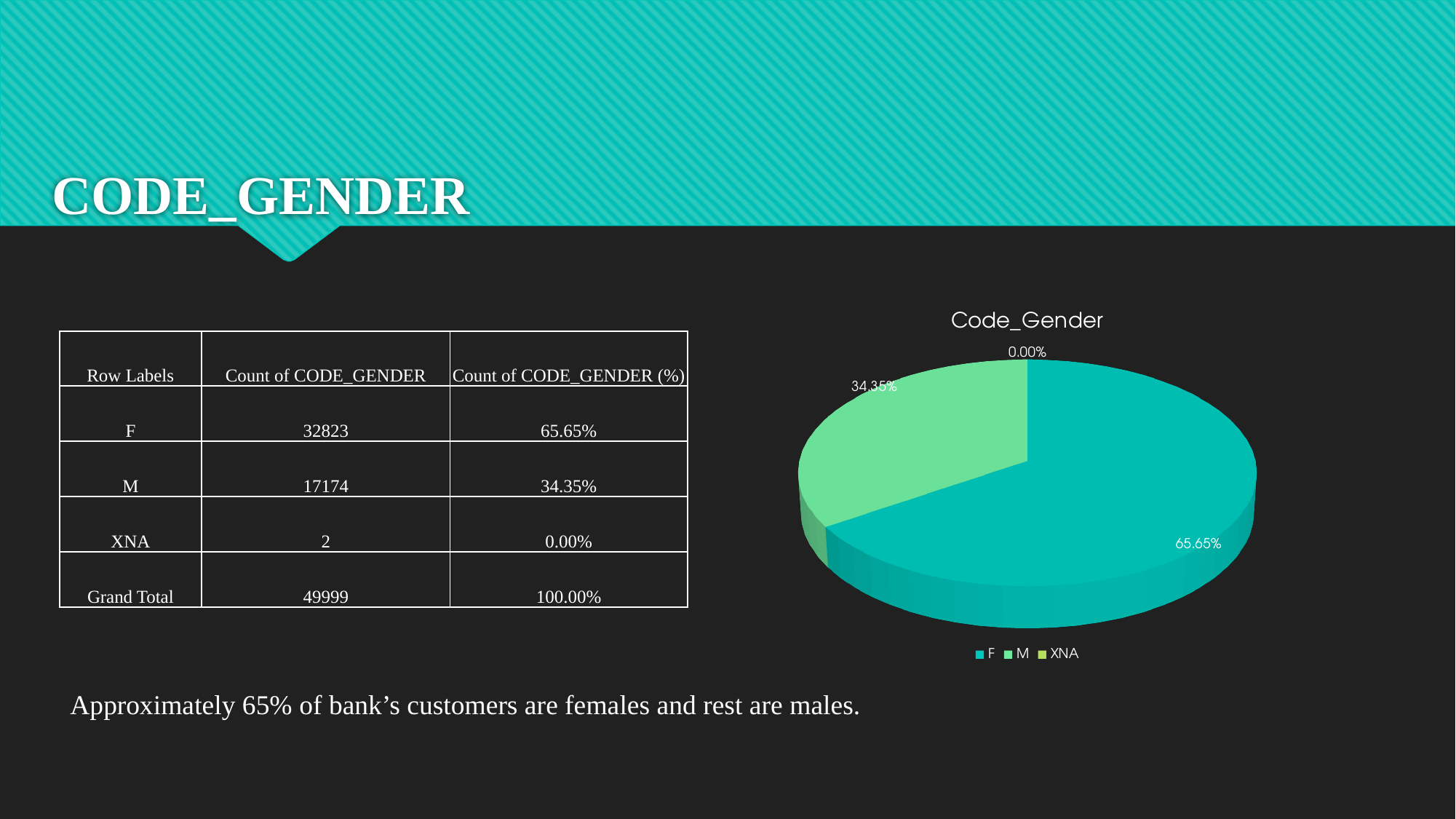

# CODE_GENDER

[unsupported chart]

| Row Labels | Count of CODE\_GENDER | Count of CODE\_GENDER (%) |
| --- | --- | --- |
| F | 32823 | 65.65% |
| M | 17174 | 34.35% |
| XNA | 2 | 0.00% |
| Grand Total | 49999 | 100.00% |
Approximately 65% of bank’s customers are females and rest are males.